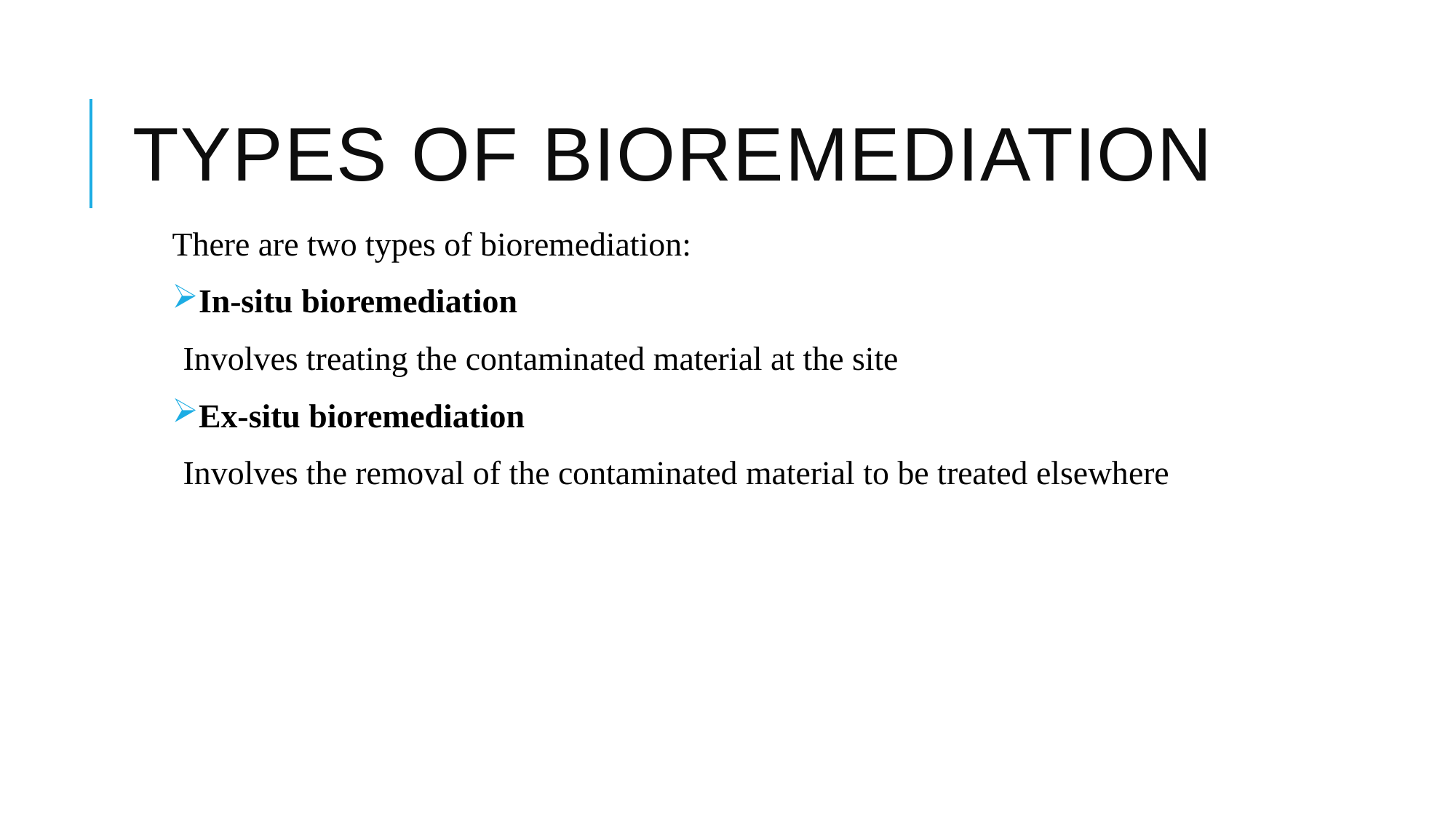

# TYPES OF BIOREMEDIATION
There are two types of bioremediation:
In-situ bioremediation
Involves treating the contaminated material at the site
Ex-situ bioremediation
Involves the removal of the contaminated material to be treated elsewhere